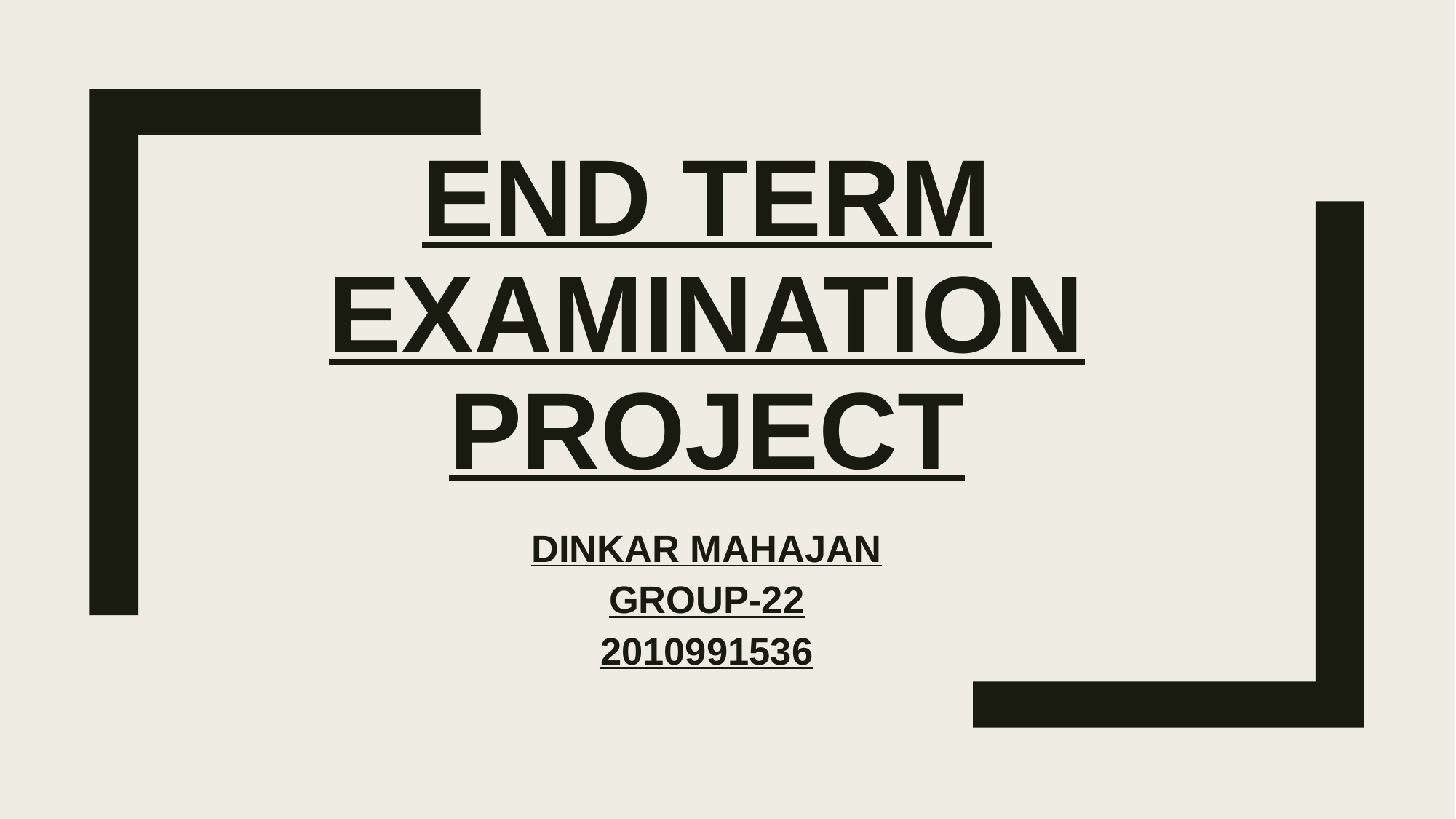

# END TERM EXAMINATION PROJECT
DINKAR MAHAJAN
GROUP-22
2010991536